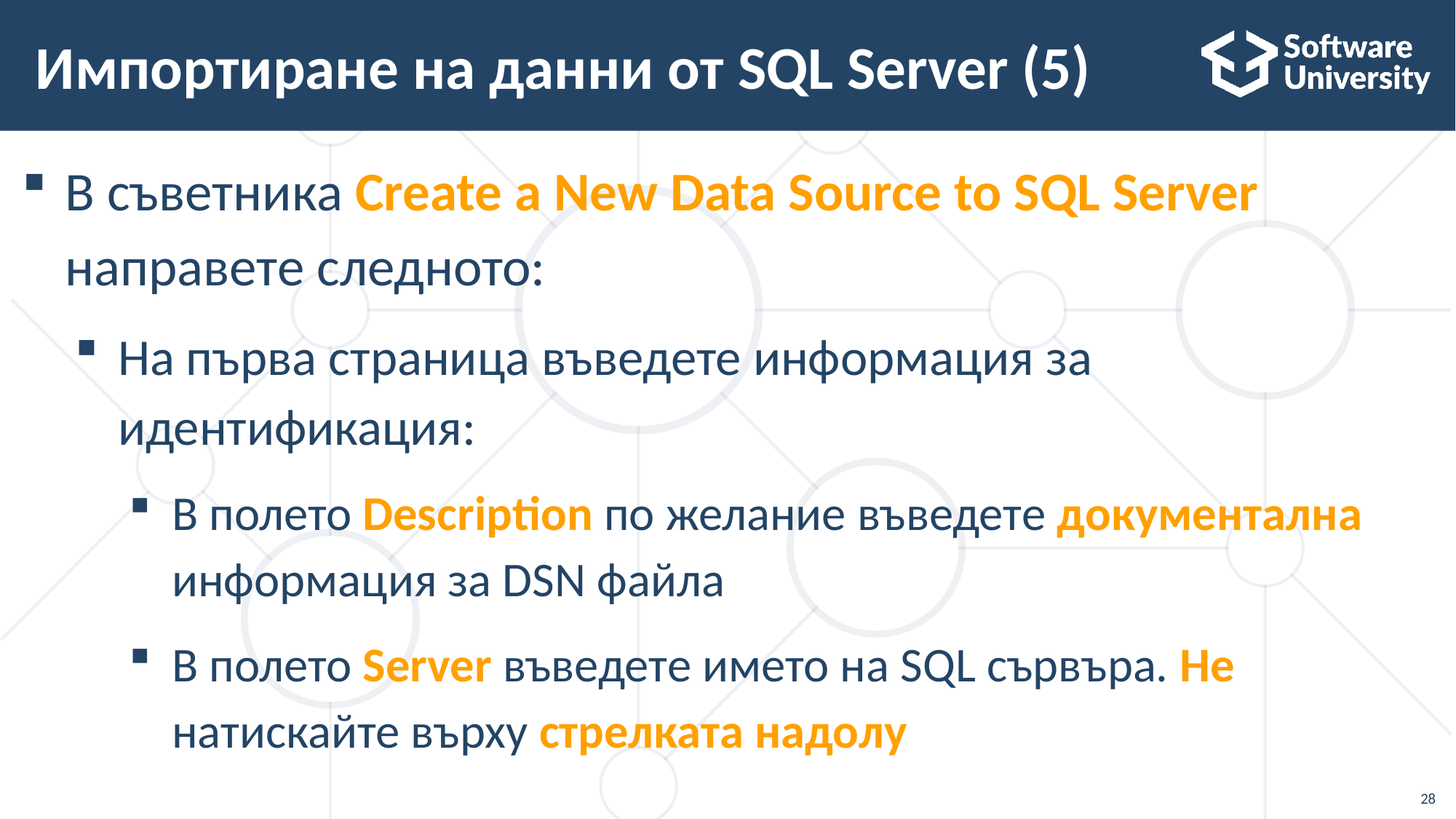

# Импортиране на данни от SQL Server (5)
В съветника Create a New Data Source to SQL Server направете следното:
На първа страница въведете информация за идентификация:
В полето Description по желание въведете документална информация за DSN файла
В полето Server въведете името на SQL сървъра. Не натискайте върху стрелката надолу
28